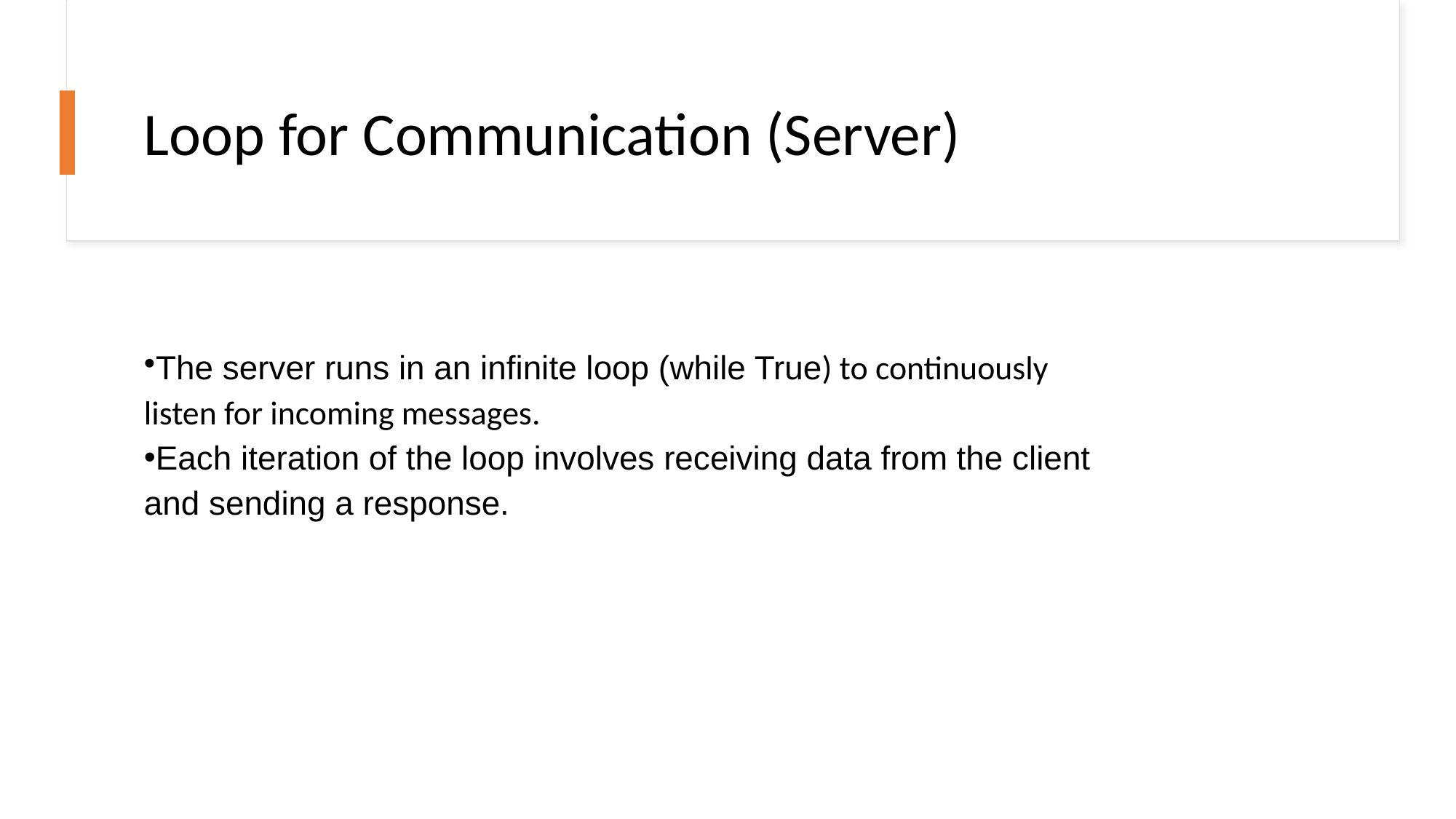

# Loop for Communication (Server)

The server runs in an infinite loop (while True) to continuously
listen for incoming messages.
Each iteration of the loop involves receiving data from the client
and sending a response.